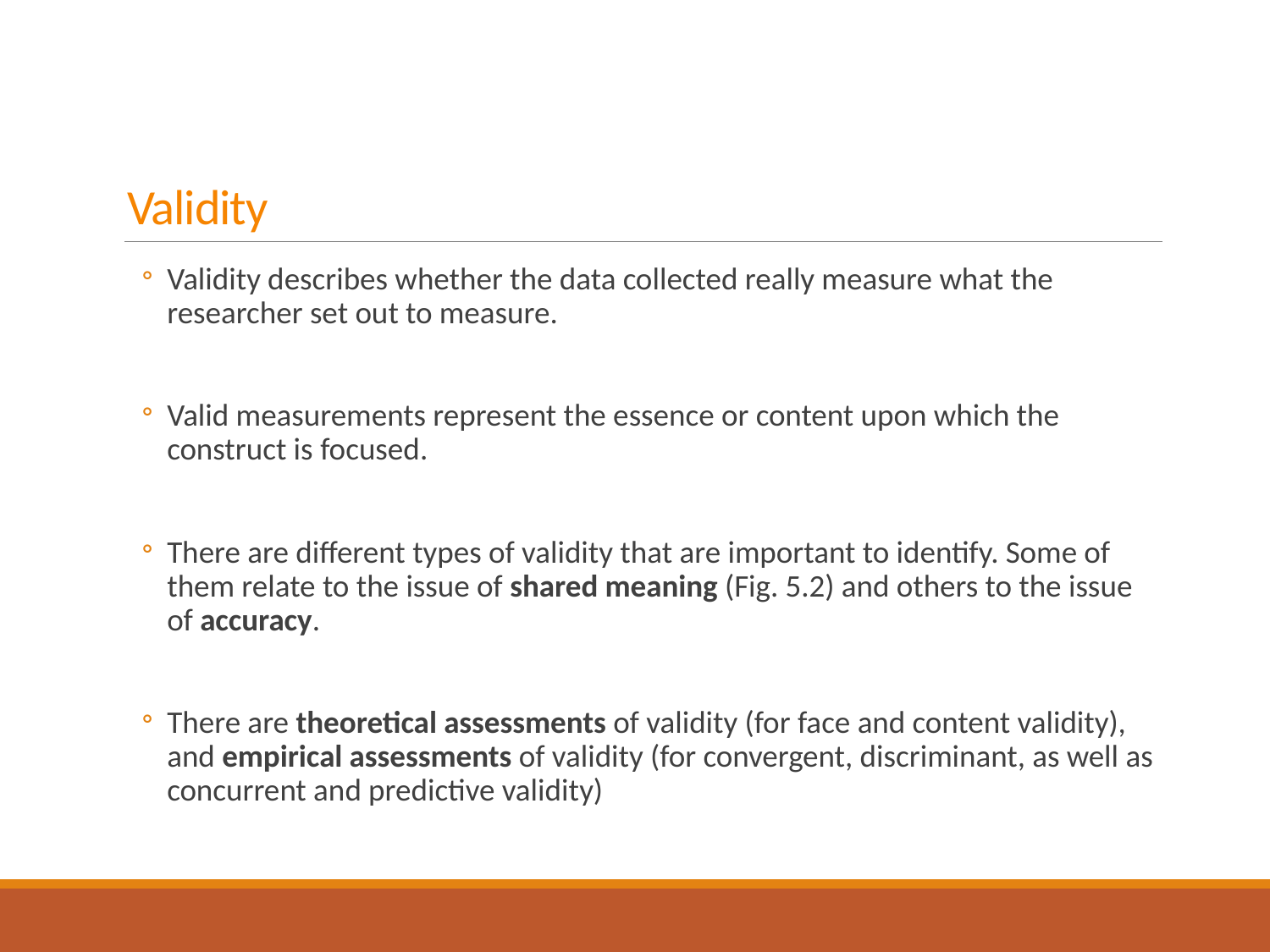

# Validity
Validity describes whether the data collected really measure what the researcher set out to measure.

Valid measurements represent the essence or content upon which the construct is focused.

There are different types of validity that are important to identify. Some of them relate to the issue of shared meaning (Fig. 5.2) and others to the issue of accuracy.

There are theoretical assessments of validity (for face and content validity), and empirical assessments of validity (for convergent, discriminant, as well as concurrent and predictive validity)